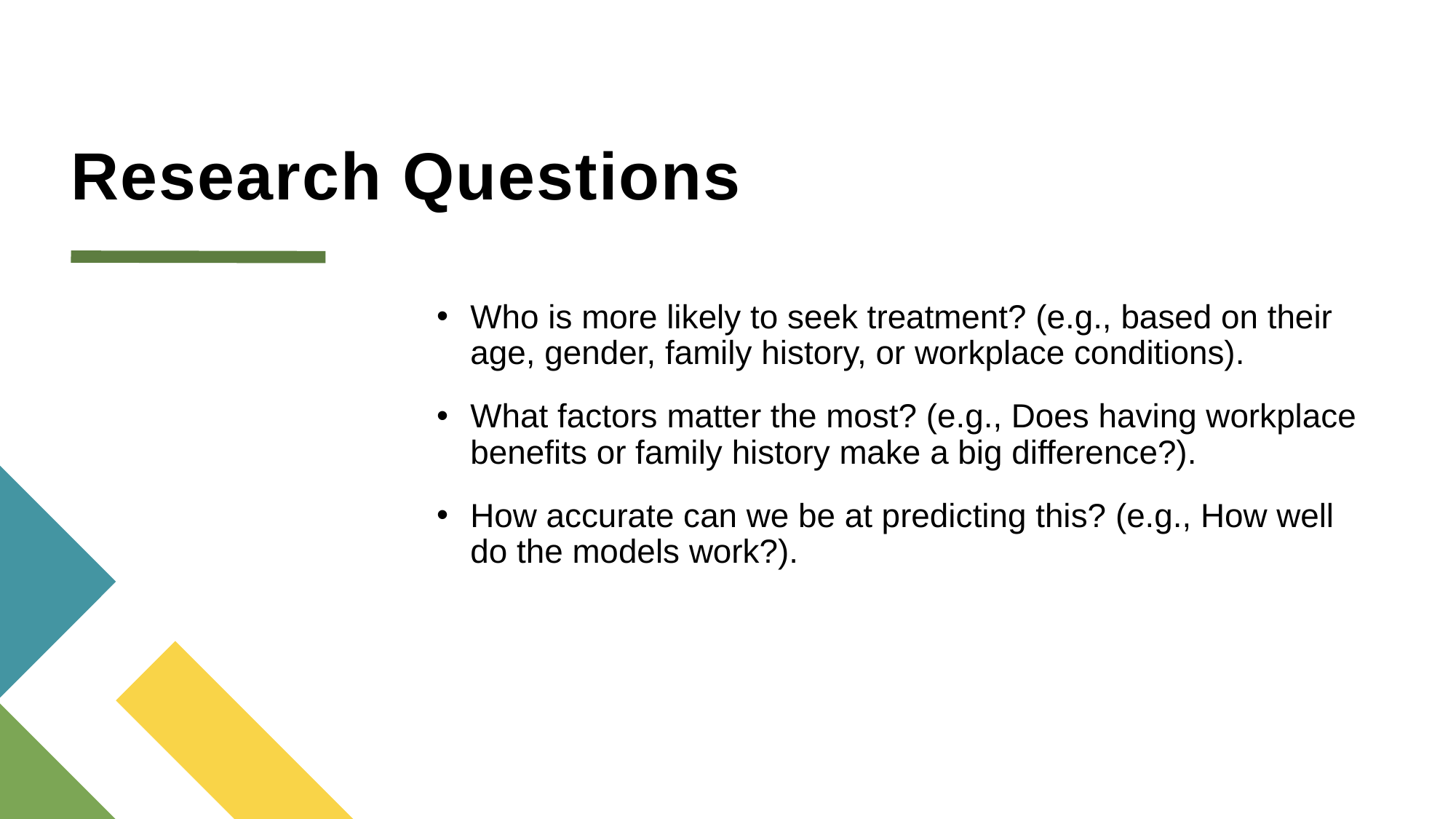

# Research Questions
Who is more likely to seek treatment? (e.g., based on their age, gender, family history, or workplace conditions).
What factors matter the most? (e.g., Does having workplace benefits or family history make a big difference?).
How accurate can we be at predicting this? (e.g., How well do the models work?).